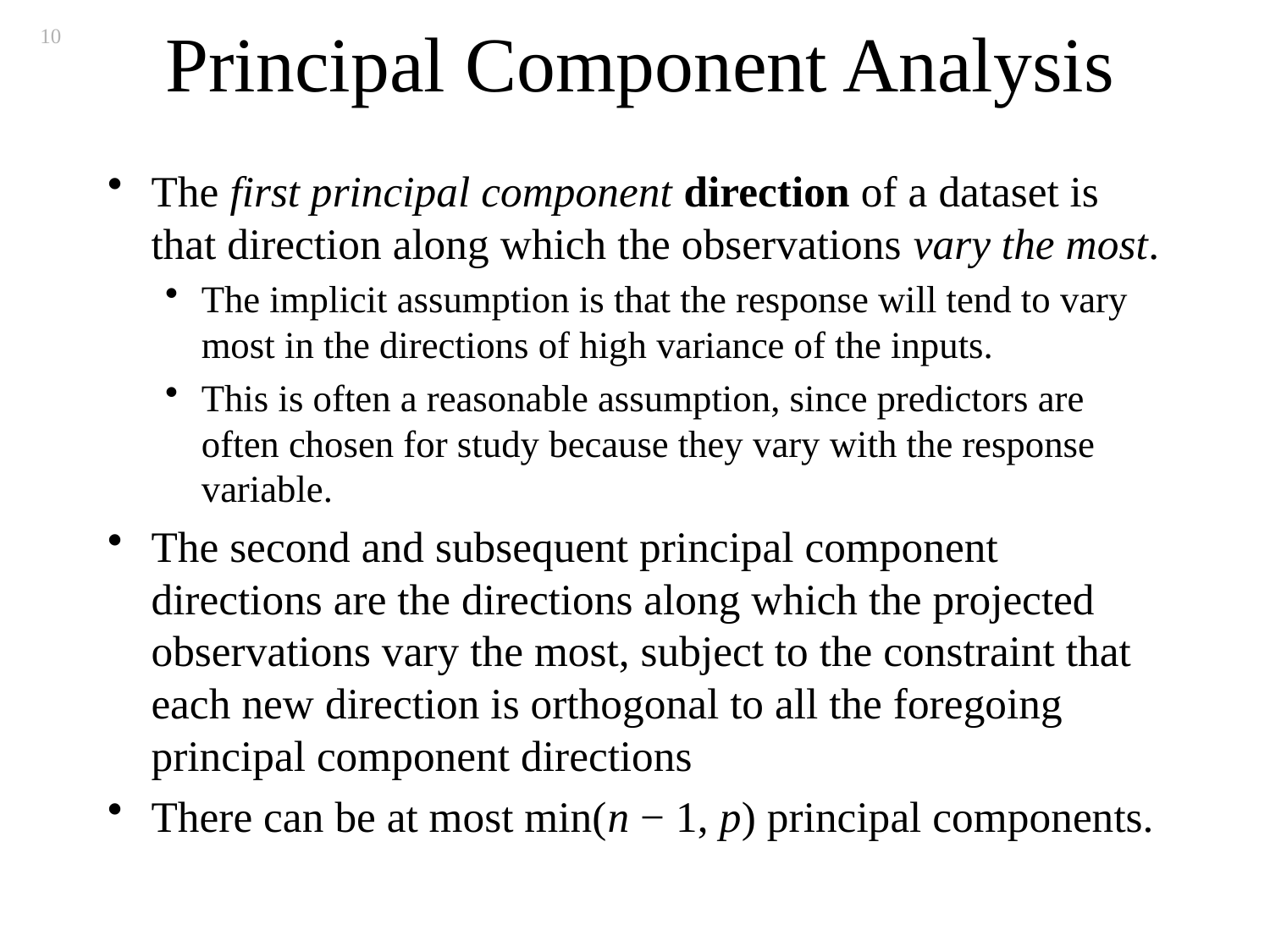

# Principal Component Analysis
10
The first principal component direction of a dataset is that direction along which the observations vary the most.
The implicit assumption is that the response will tend to vary most in the directions of high variance of the inputs.
This is often a reasonable assumption, since predictors are often chosen for study because they vary with the response variable.
The second and subsequent principal component directions are the directions along which the projected observations vary the most, subject to the constraint that each new direction is orthogonal to all the foregoing principal component directions
There can be at most min(n − 1, p) principal components.